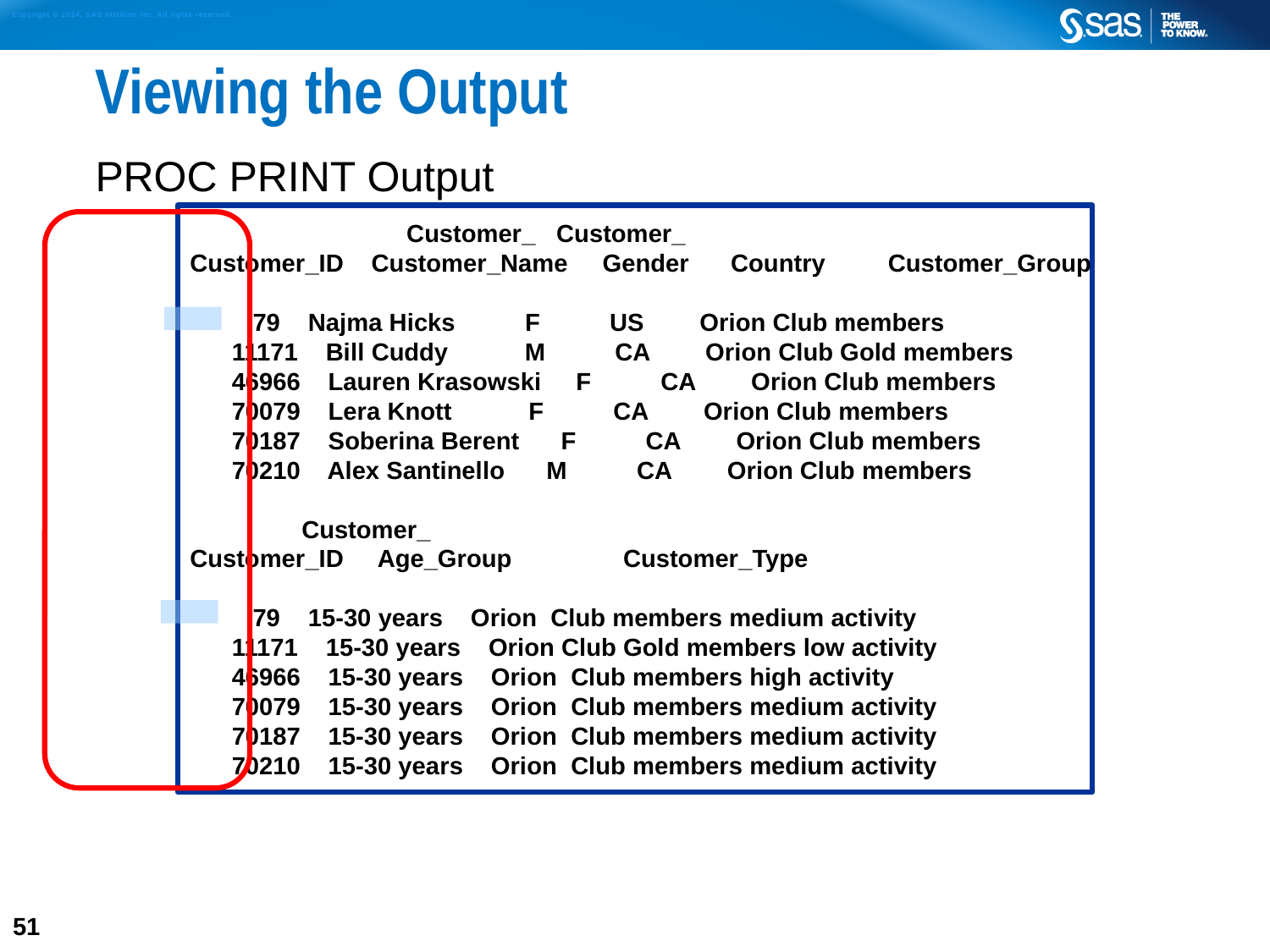

# Viewing the Output
PROC PRINT Output
                               Customer_   Customer_
Customer_ID    Customer_Name     Gender      Country         Customer_Group

         79    Najma Hicks          F          US        Orion Club members
      11171    Bill Cuddy           M          CA        Orion Club Gold members
      46966    Lauren Krasowski     F          CA        Orion Club members
      70079    Lera Knott           F          CA        Orion Club members
      70187    Soberina Berent      F          CA        Orion Club members
      70210    Alex Santinello      M          CA        Orion Club members

                Customer_
Customer_ID     Age_Group                Customer_Type

         79    15-30 years    Orion  Club members medium activity
      11171    15-30 years    Orion Club Gold members low activity
      46966    15-30 years    Orion  Club members high activity
      70079    15-30 years    Orion  Club members medium activity
      70187    15-30 years    Orion  Club members medium activity
      70210    15-30 years    Orion  Club members medium activity

51